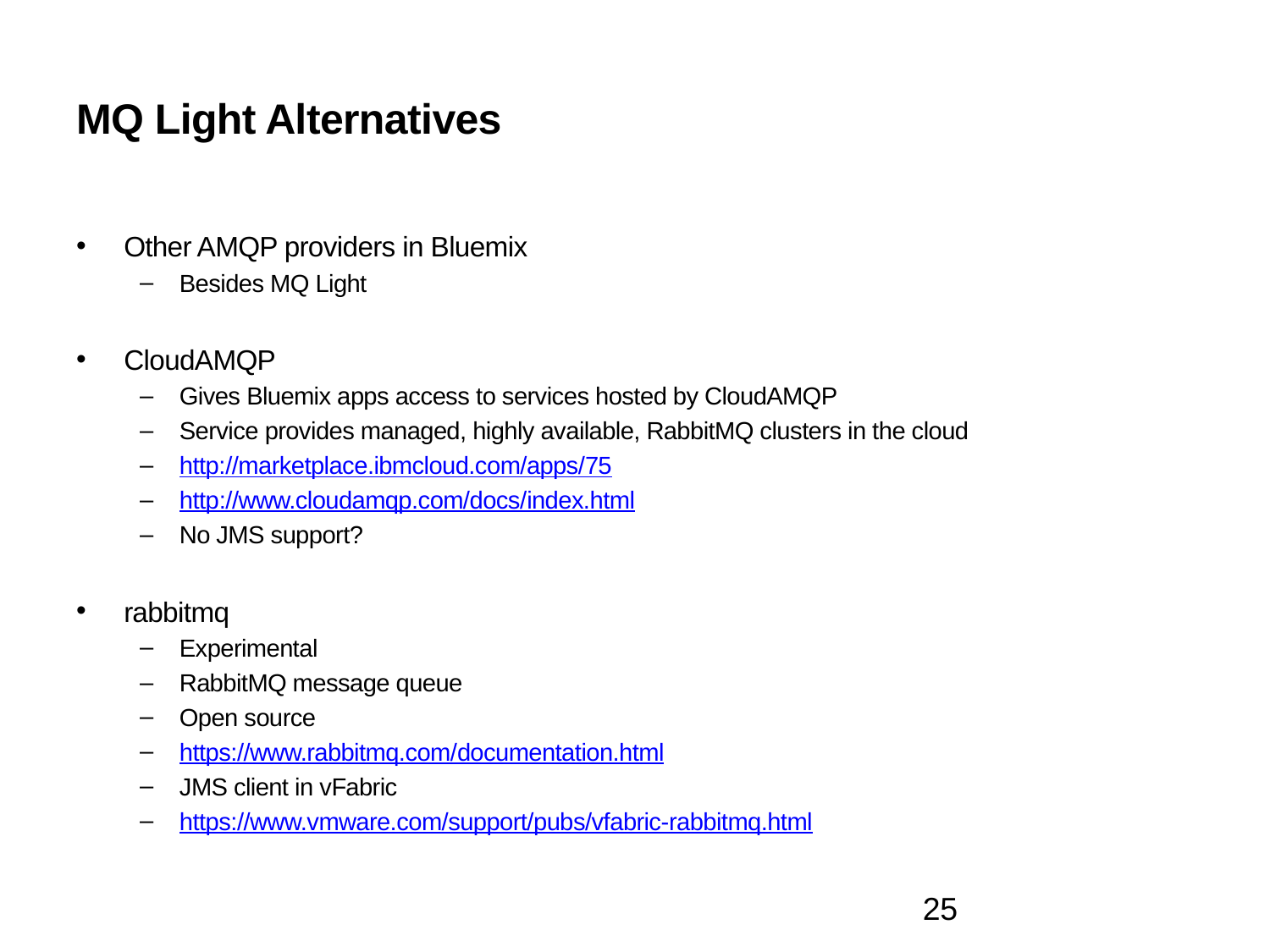

# MQ Light Alternatives
Other AMQP providers in Bluemix
Besides MQ Light

CloudAMQP
Gives Bluemix apps access to services hosted by CloudAMQP
Service provides managed, highly available, RabbitMQ clusters in the cloud
http://marketplace.ibmcloud.com/apps/75
http://www.cloudamqp.com/docs/index.html
No JMS support?

rabbitmq
Experimental
RabbitMQ message queue
Open source
https://www.rabbitmq.com/documentation.html
JMS client in vFabric
https://www.vmware.com/support/pubs/vfabric-rabbitmq.html

25